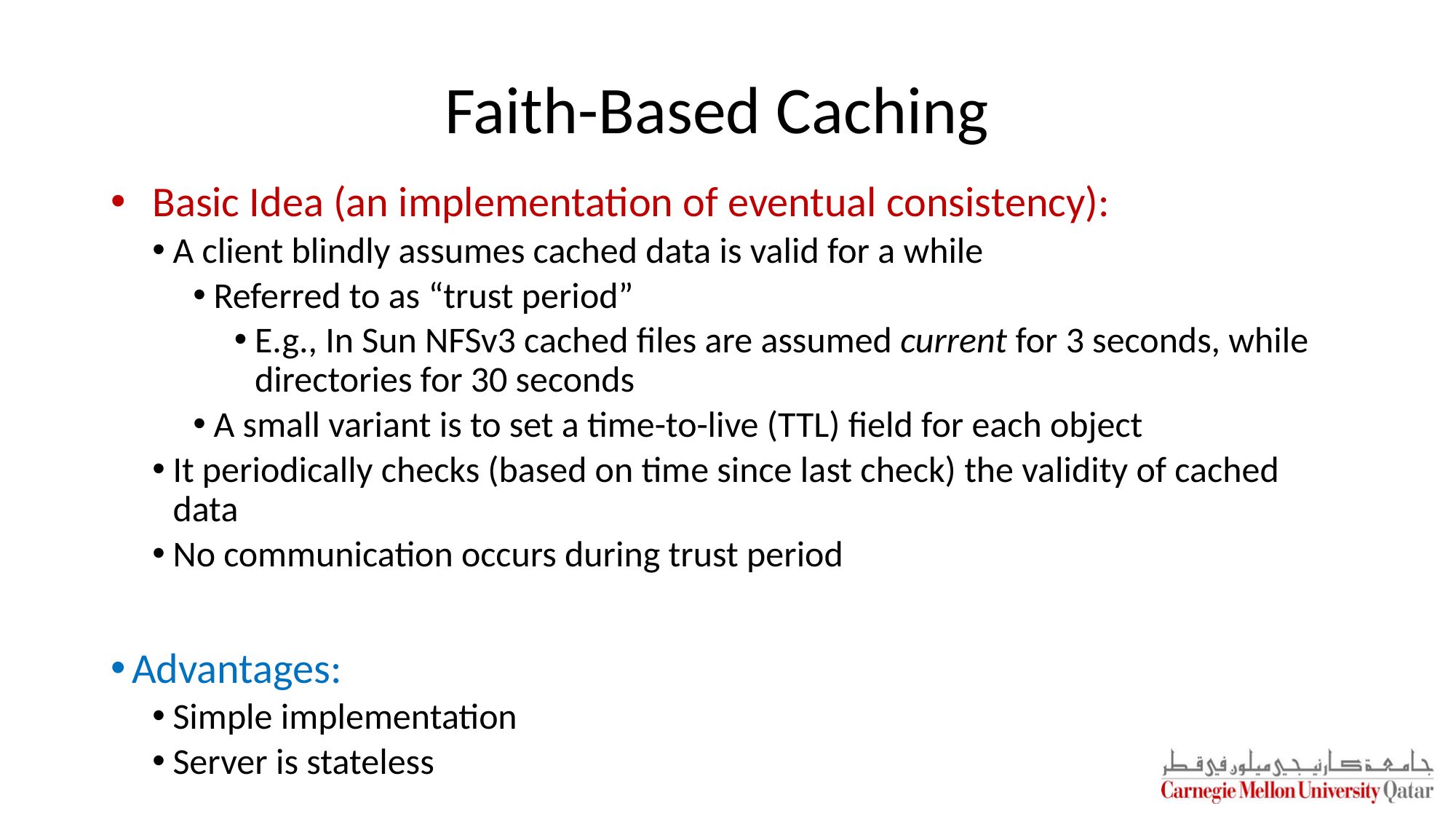

# Faith-Based Caching
Basic Idea (an implementation of eventual consistency):
A client blindly assumes cached data is valid for a while
Referred to as “trust period”
E.g., In Sun NFSv3 cached files are assumed current for 3 seconds, while directories for 30 seconds
A small variant is to set a time-to-live (TTL) field for each object
It periodically checks (based on time since last check) the validity of cached data
No communication occurs during trust period

Advantages:
Simple implementation
Server is stateless